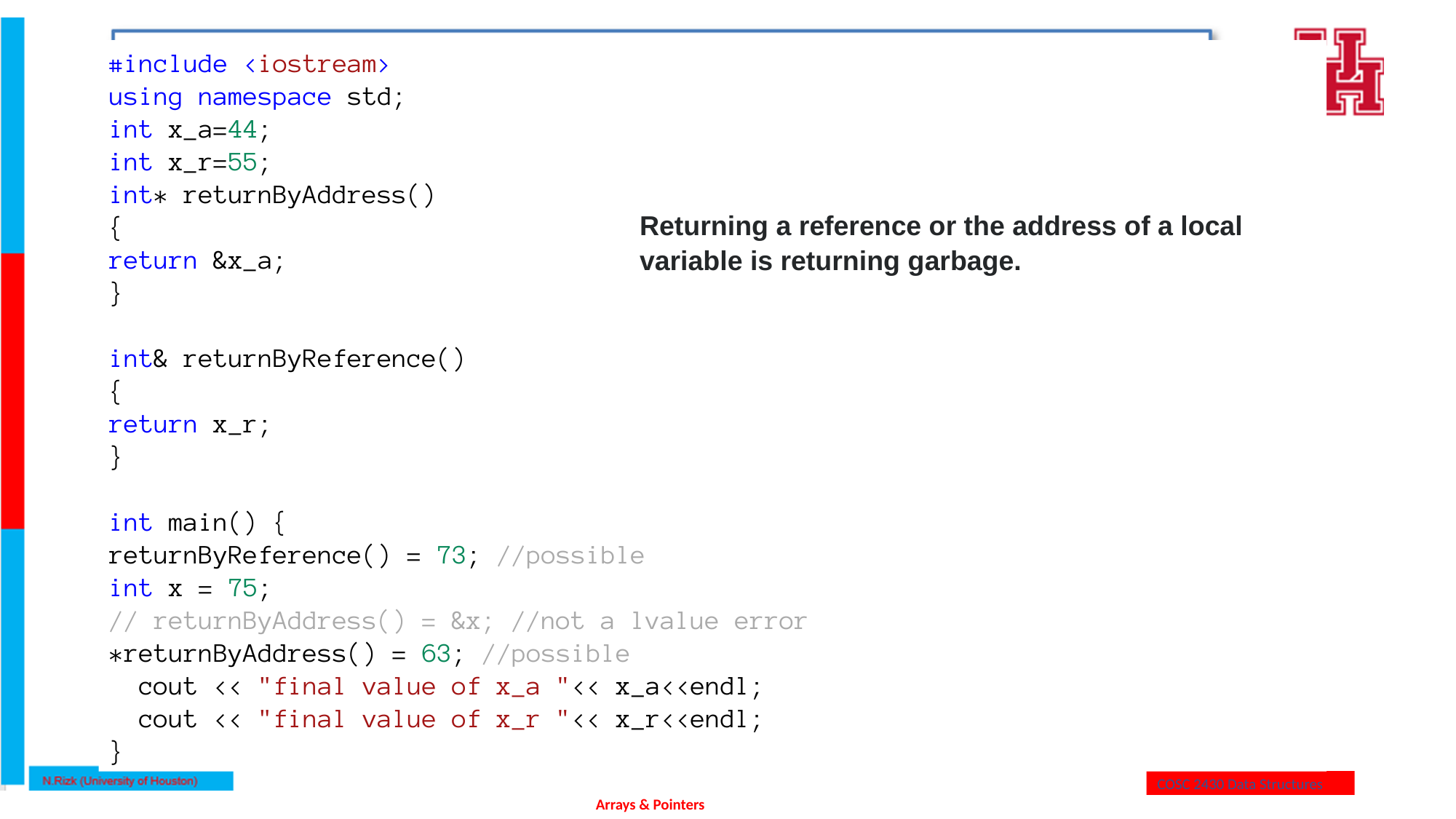

#include <iostream>
using namespace std;
int x_a=44;
int x_r=55;
int* returnByAddress()
{
return &x_a;
}
int& returnByReference()
{
return x_r;
}
int main() {
returnByReference() = 73; //possible
int x = 75;
// returnByAddress() = &x; //not a lvalue error
*returnByAddress() = 63; //possible
  cout << "final value of x_a "<< x_a<<endl;
  cout << "final value of x_r "<< x_r<<endl;
}
Returning a reference or the address of a local variable is returning garbage.